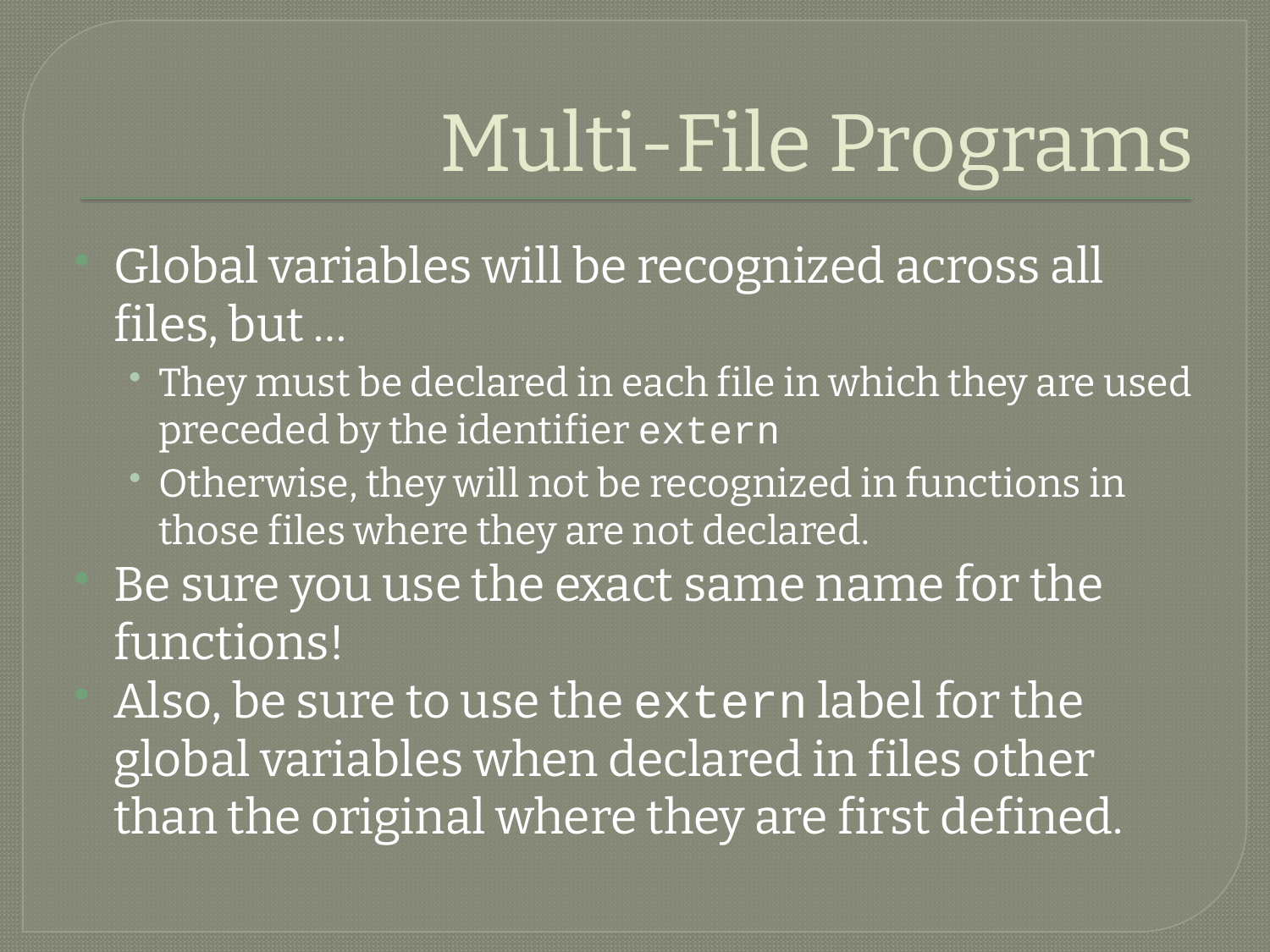

# Multi-File Programs
Global variables will be recognized across all files, but …
They must be declared in each file in which they are used preceded by the identifier extern
Otherwise, they will not be recognized in functions in those files where they are not declared.
Be sure you use the exact same name for the functions!
Also, be sure to use the extern label for the global variables when declared in files other than the original where they are first defined.